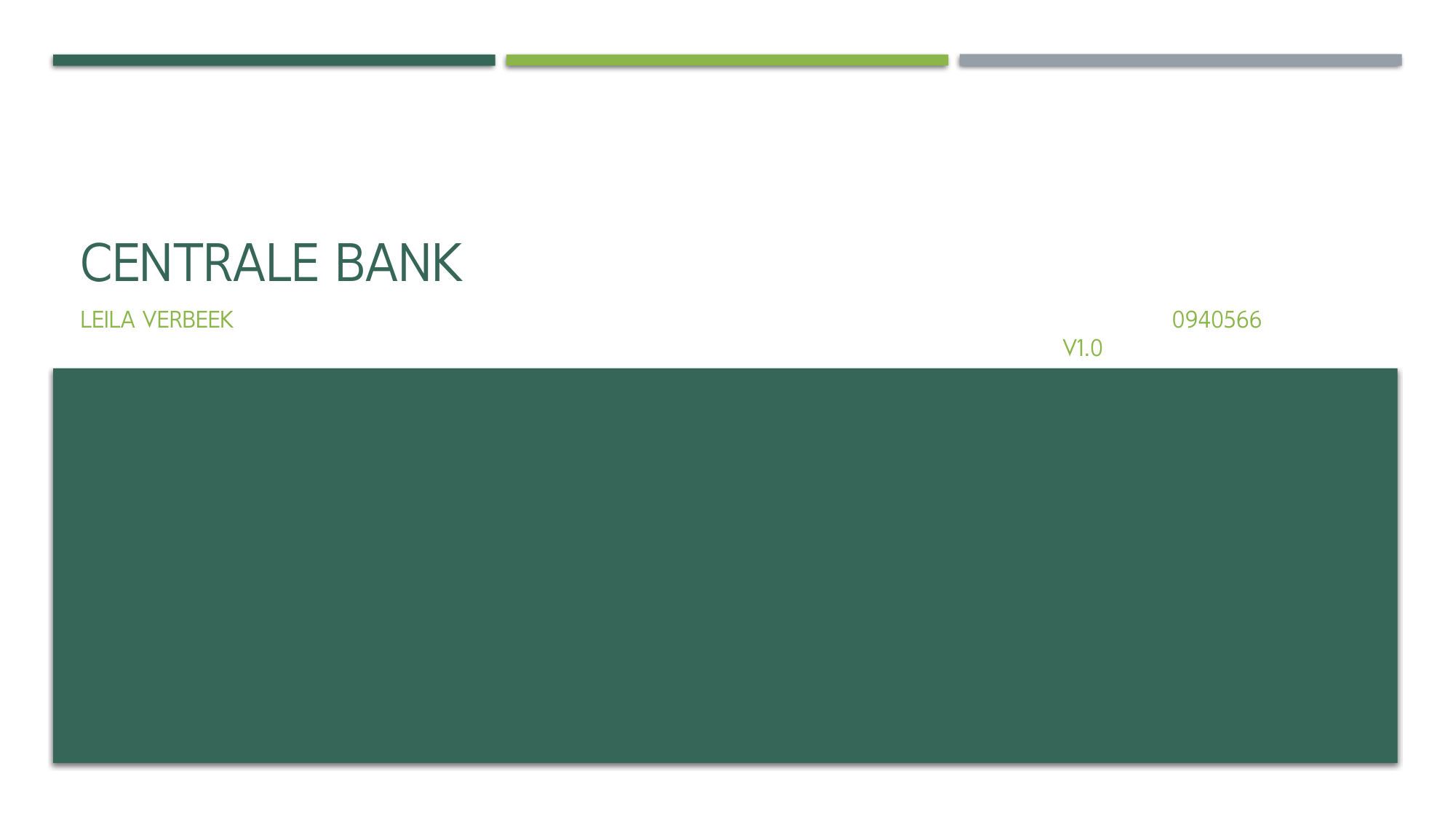

# Centrale bank
Leila verbeek									0940566										V1.0